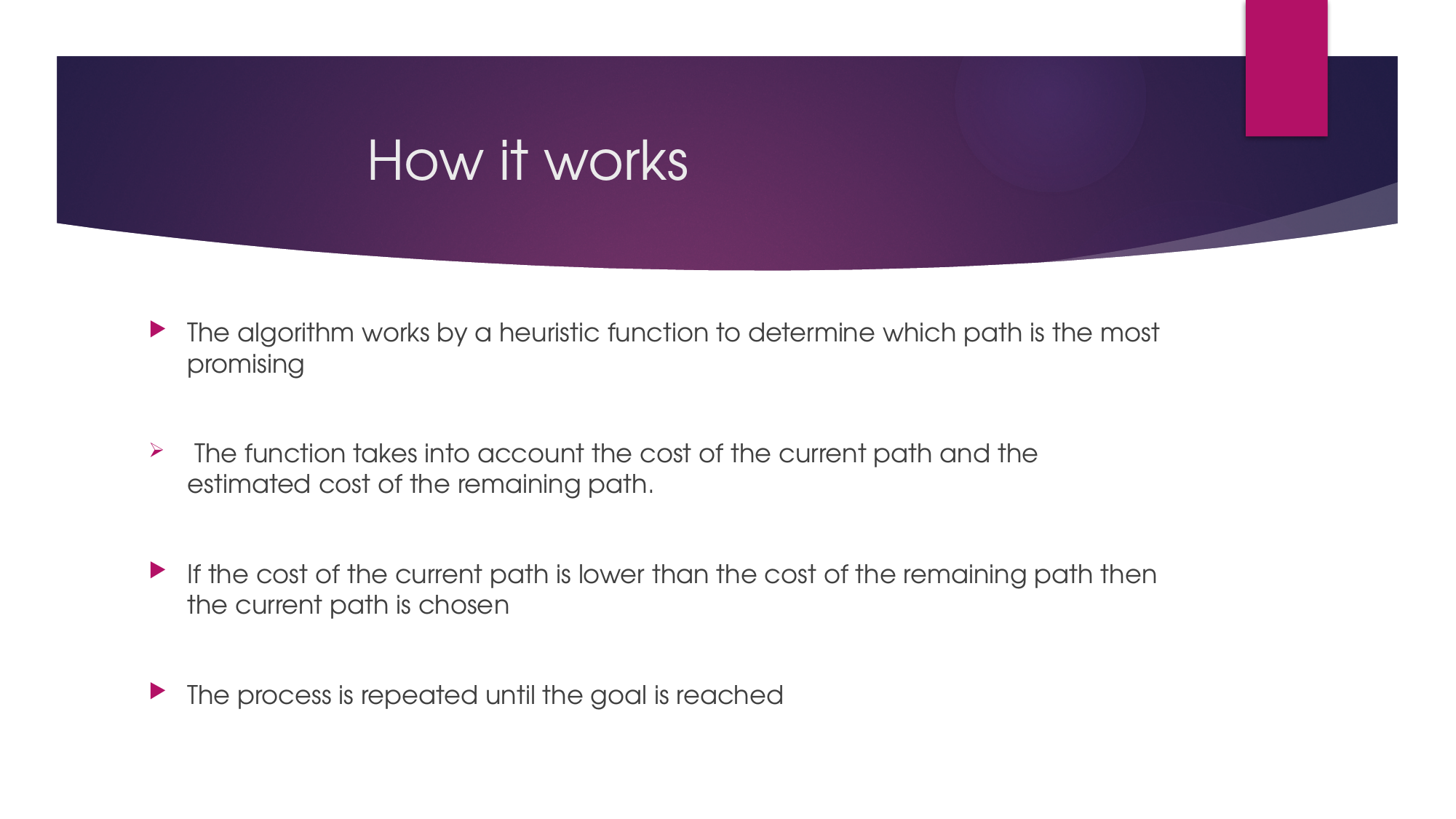

# How it works
The algorithm works by a heuristic function to determine which path is the most promising

 The function takes into account the cost of the current path and the        estimated cost of the remaining path.

If the cost of the current path is lower than the cost of the remaining path then the current path is chosen

The process is repeated until the goal is reached